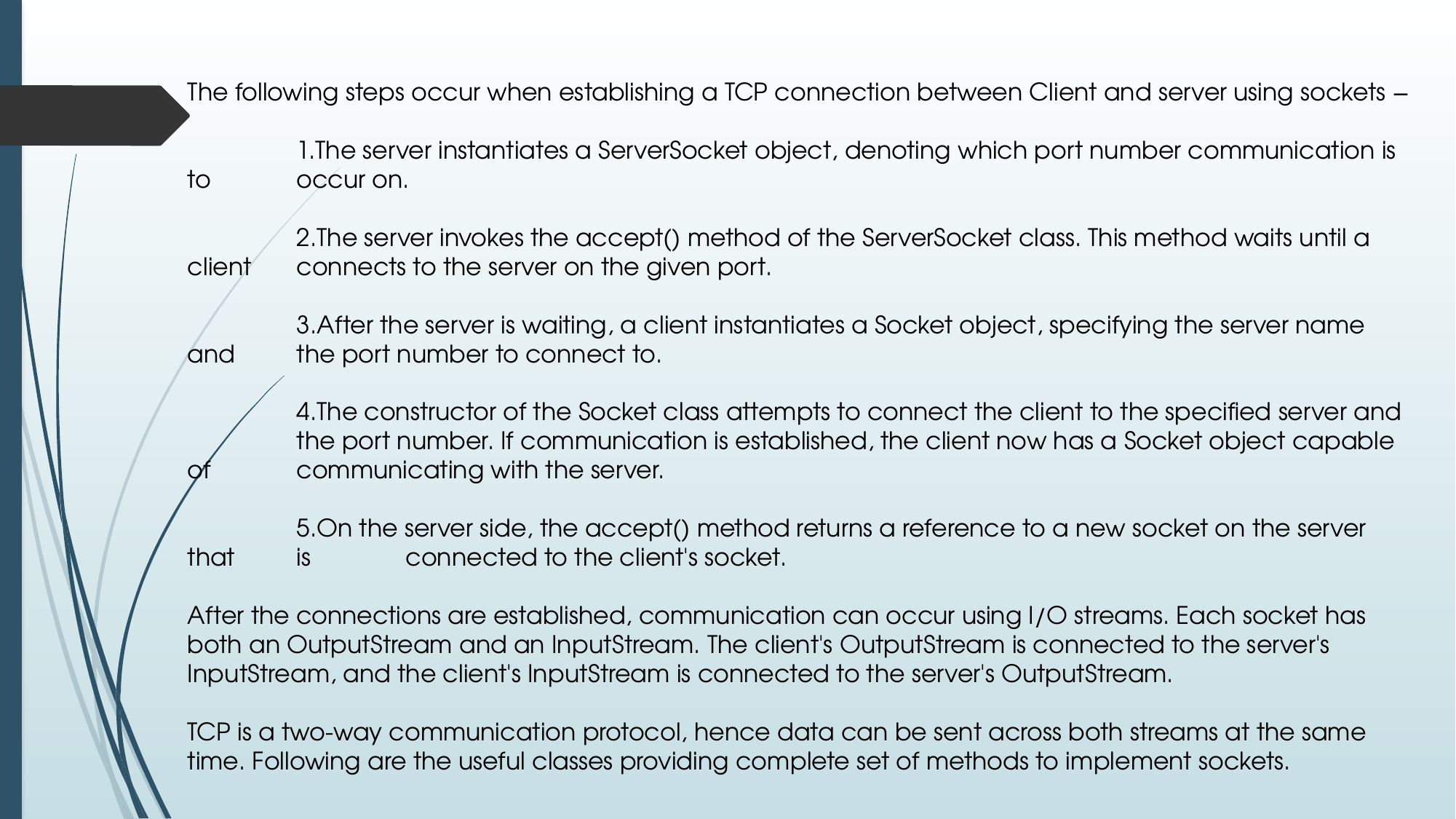

# The following steps occur when establishing a TCP connection between Client and server using sockets − 1.The server instantiates a ServerSocket object, denoting which port number communication is to 	occur on. 2.The server invokes the accept() method of the ServerSocket class. This method waits until a 	client 	connects to the server on the given port. 3.After the server is waiting, a client instantiates a Socket object, specifying the server name and 	the port number to connect to. 4.The constructor of the Socket class attempts to connect the client to the specified server and 	the port number. If communication is established, the client now has a Socket object capable of 	communicating with the server. 5.On the server side, the accept() method returns a reference to a new socket on the server that 	is 	connected to the client's socket. After the connections are established, communication can occur using I/O streams. Each socket has both an OutputStream and an InputStream. The client's OutputStream is connected to the server's InputStream, and the client's InputStream is connected to the server's OutputStream. TCP is a two-way communication protocol, hence data can be sent across both streams at the same time. Following are the useful classes providing complete set of methods to implement sockets.